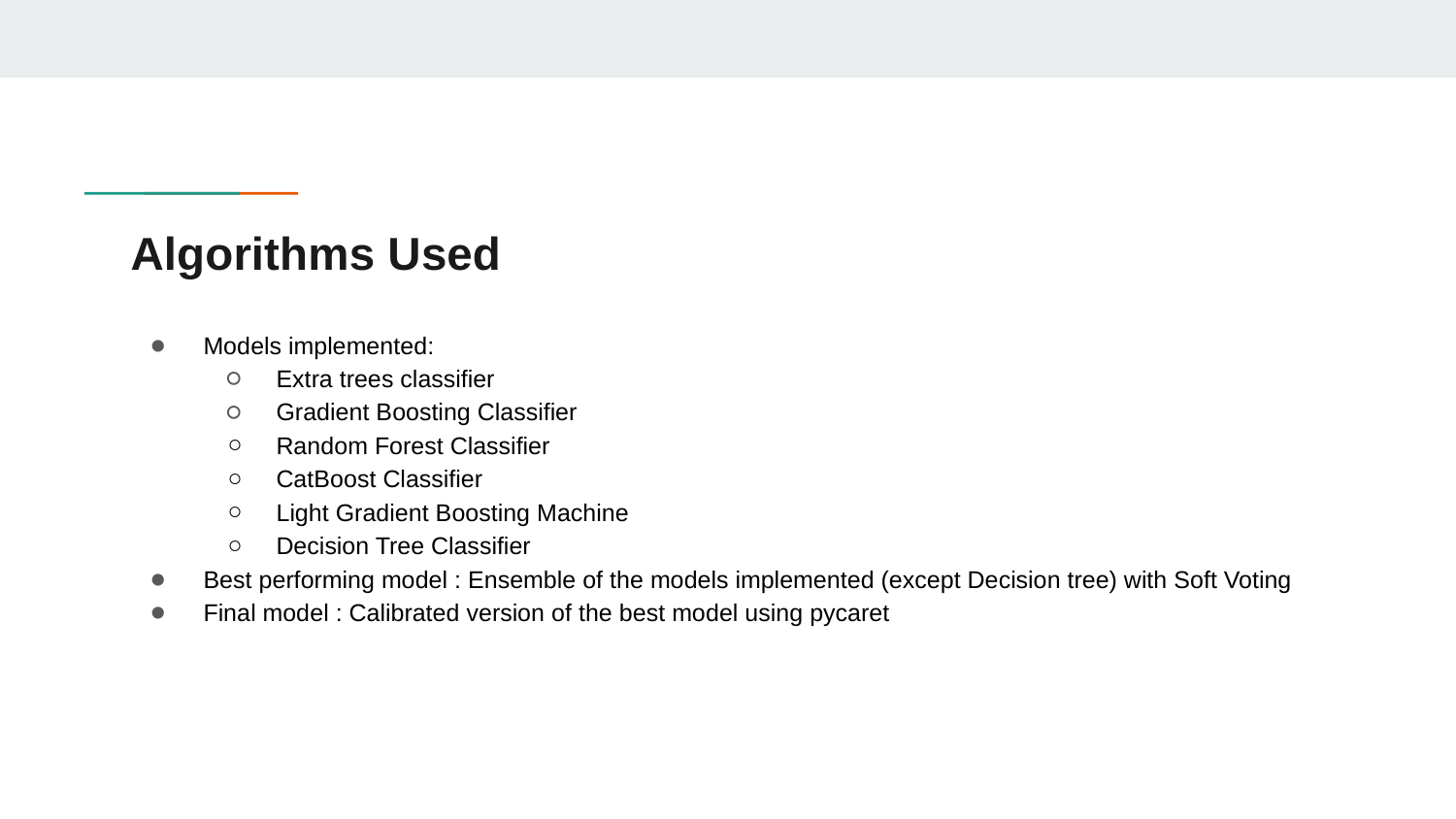

# Algorithms Used

Models implemented:
Extra trees classifier
Gradient Boosting Classifier
Random Forest Classifier
CatBoost Classifier
Light Gradient Boosting Machine
Decision Tree Classifier
Best performing model : Ensemble of the models implemented (except Decision tree) with Soft Voting
Final model : Calibrated version of the best model using pycaret